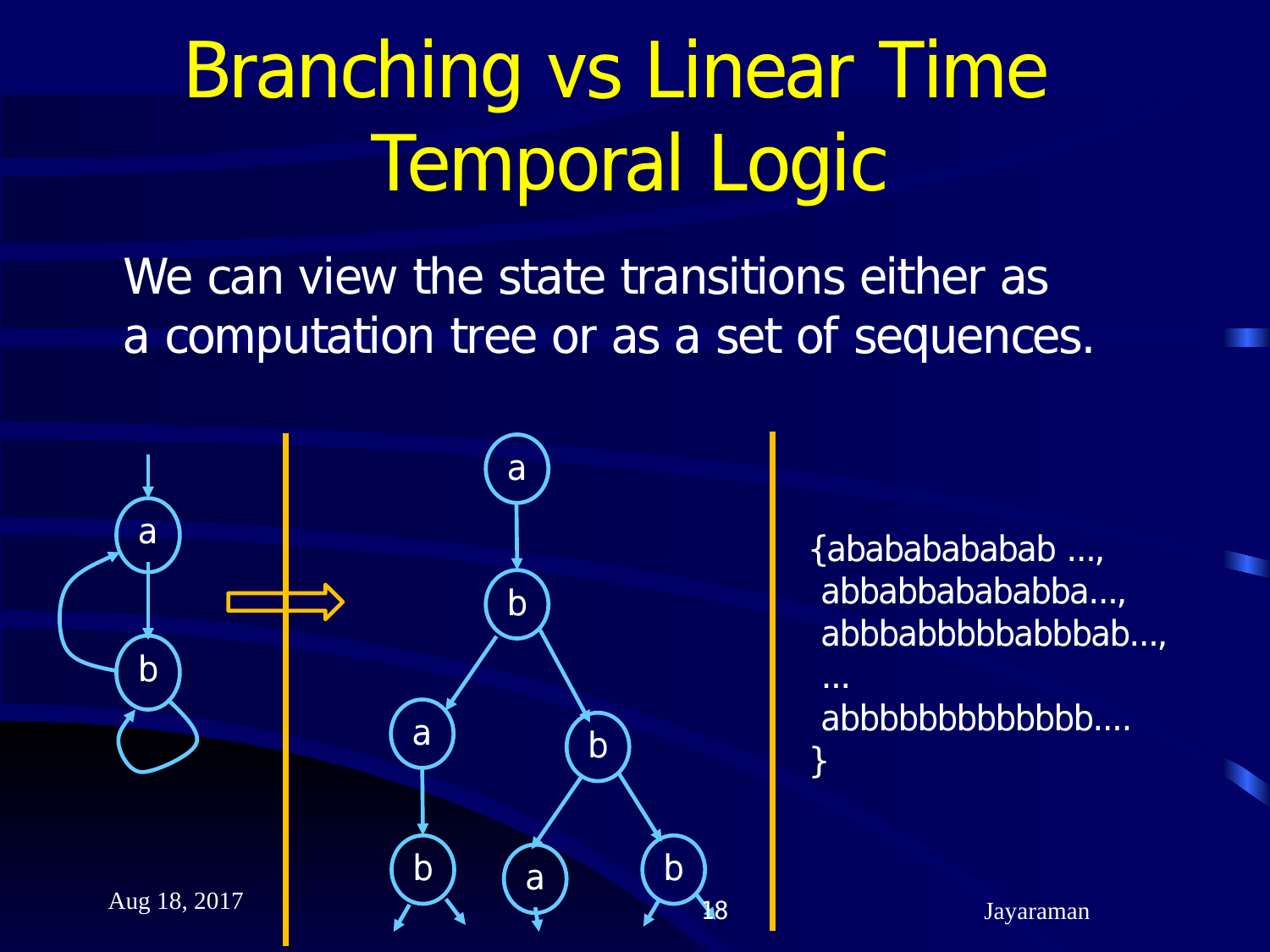

# Branching vs Linear Time Temporal Logic
We can view the state transitions either as
a computation tree or as a set of sequences.

a

b

a

b

b

b

a

a

b

{abababababab …,
 abbabbabababba…,
 abbbabbbbbabbbab…,
 …
 abbbbbbbbbbbbb….
}

Aug 18, 2017
18
Jayaraman